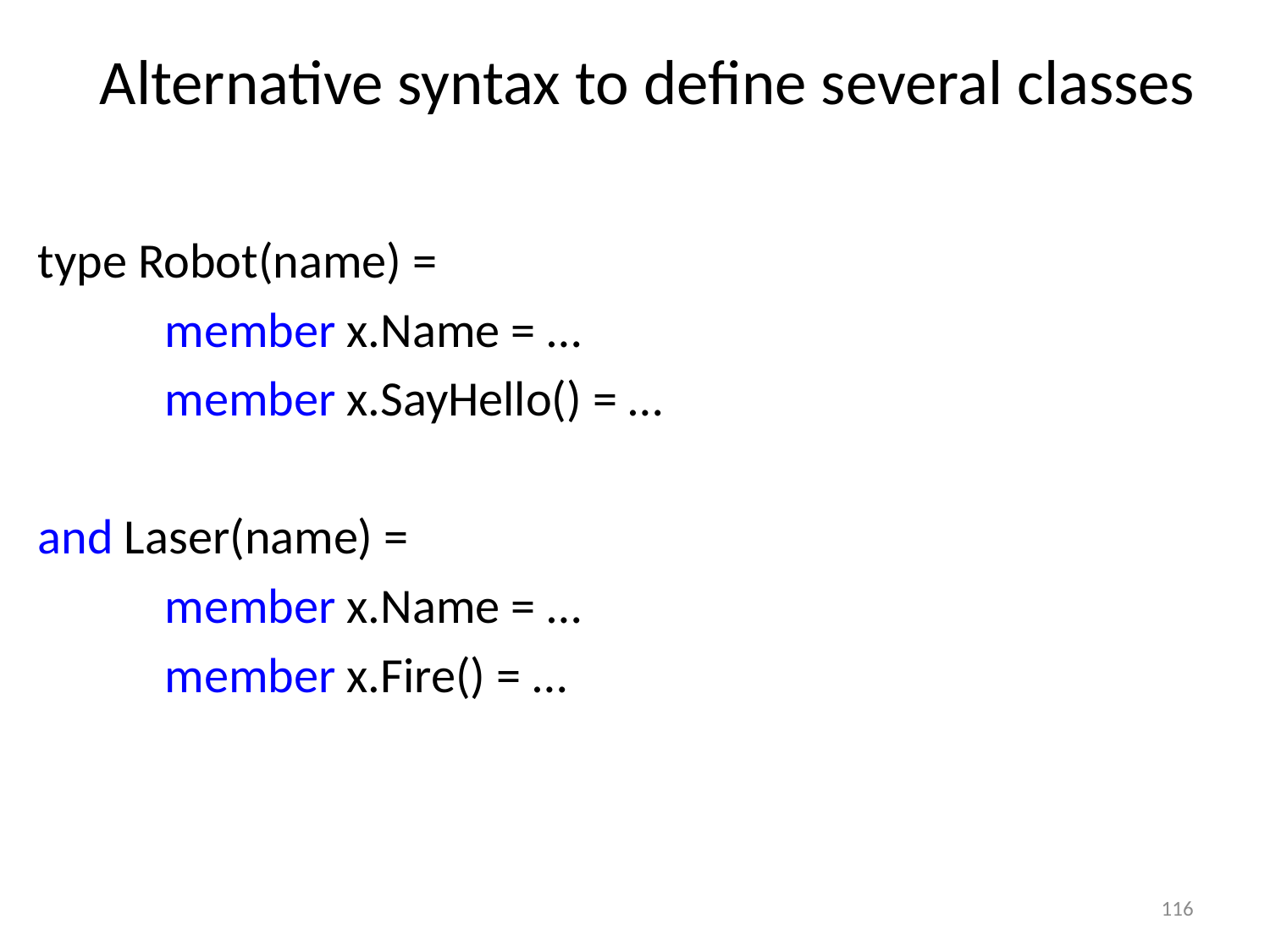

# Alternative syntax to define several classes
type Robot(name) = class
	member x.Name = …
	member x.SayHello() = …
end
and Laser(name) =
	member x.Name = …
	member x.Fire() = …

116